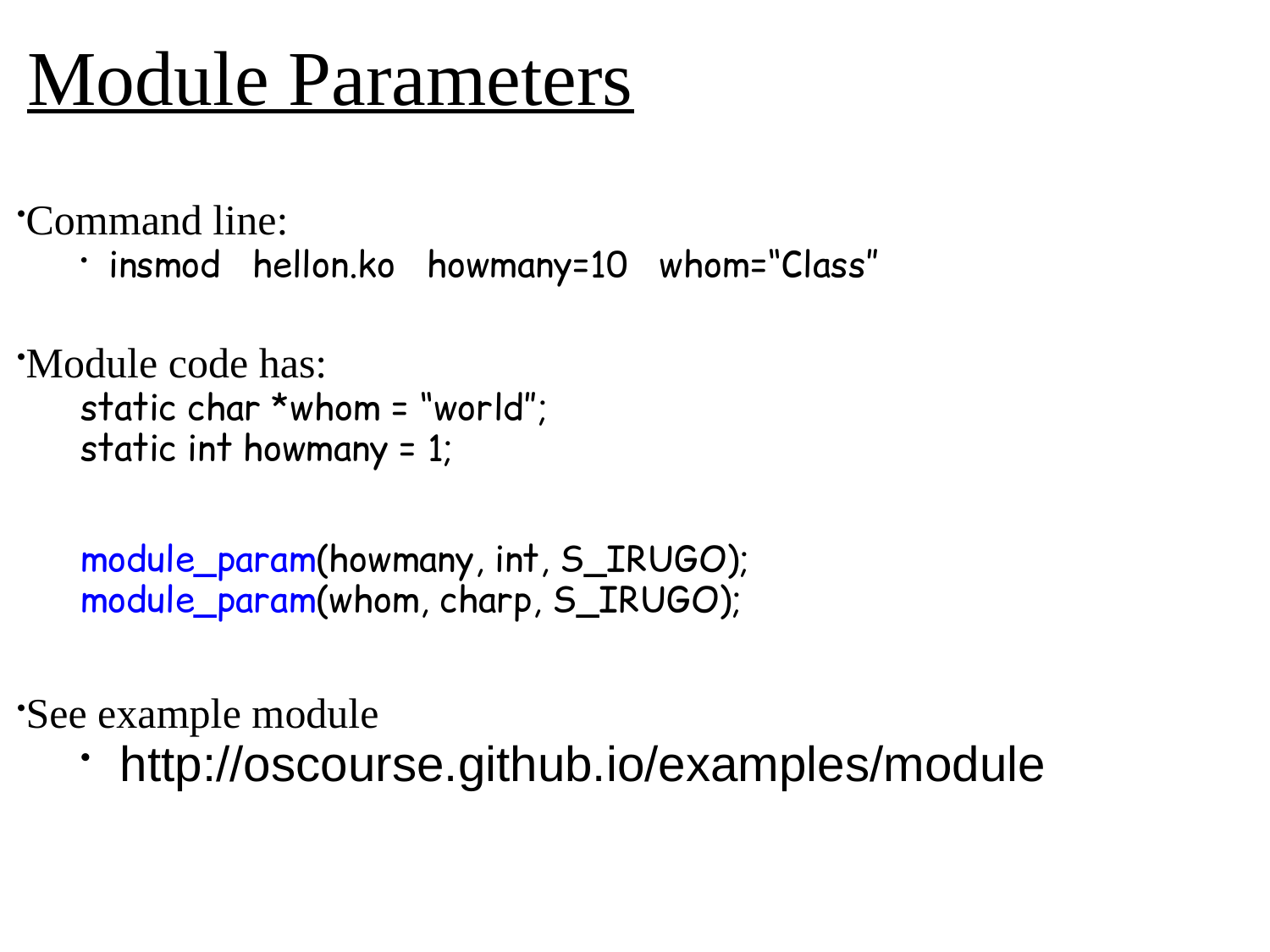

# Module Parameters
Command line:
insmod   hellon.ko   howmany=10   whom=“Class”

Module code has:
static char *whom = “world”;
static int howmany = 1;

module_param(howmany, int, S_IRUGO);
module_param(whom, charp, S_IRUGO);

See example module
http://oscourse.github.io/examples/module